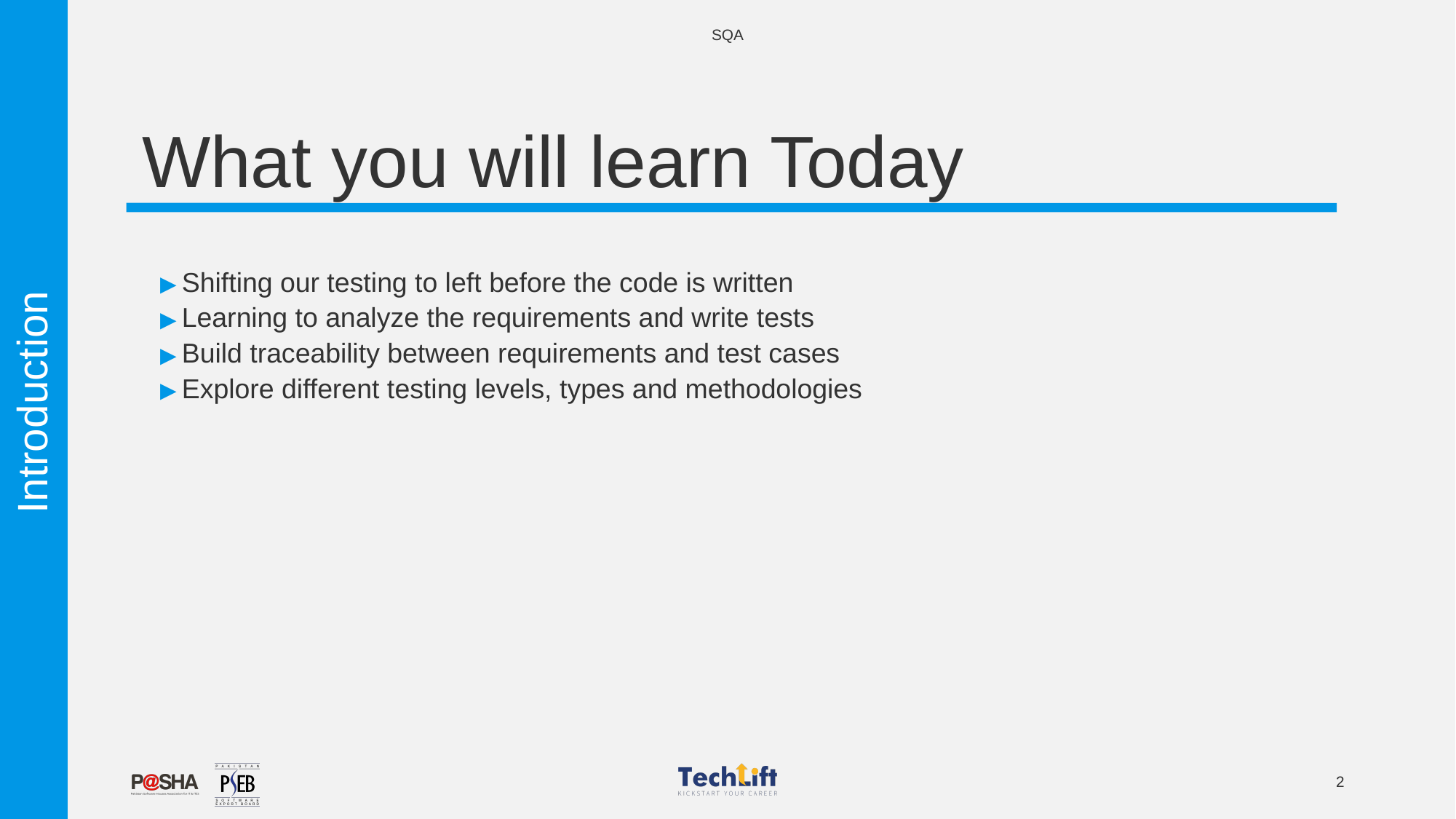

SQA
# What you will learn Today

Shifting our testing to left before the code is written
Learning to analyze the requirements and write tests
Build traceability between requirements and test cases
Explore different testing levels, types and methodologies
Introduction
2